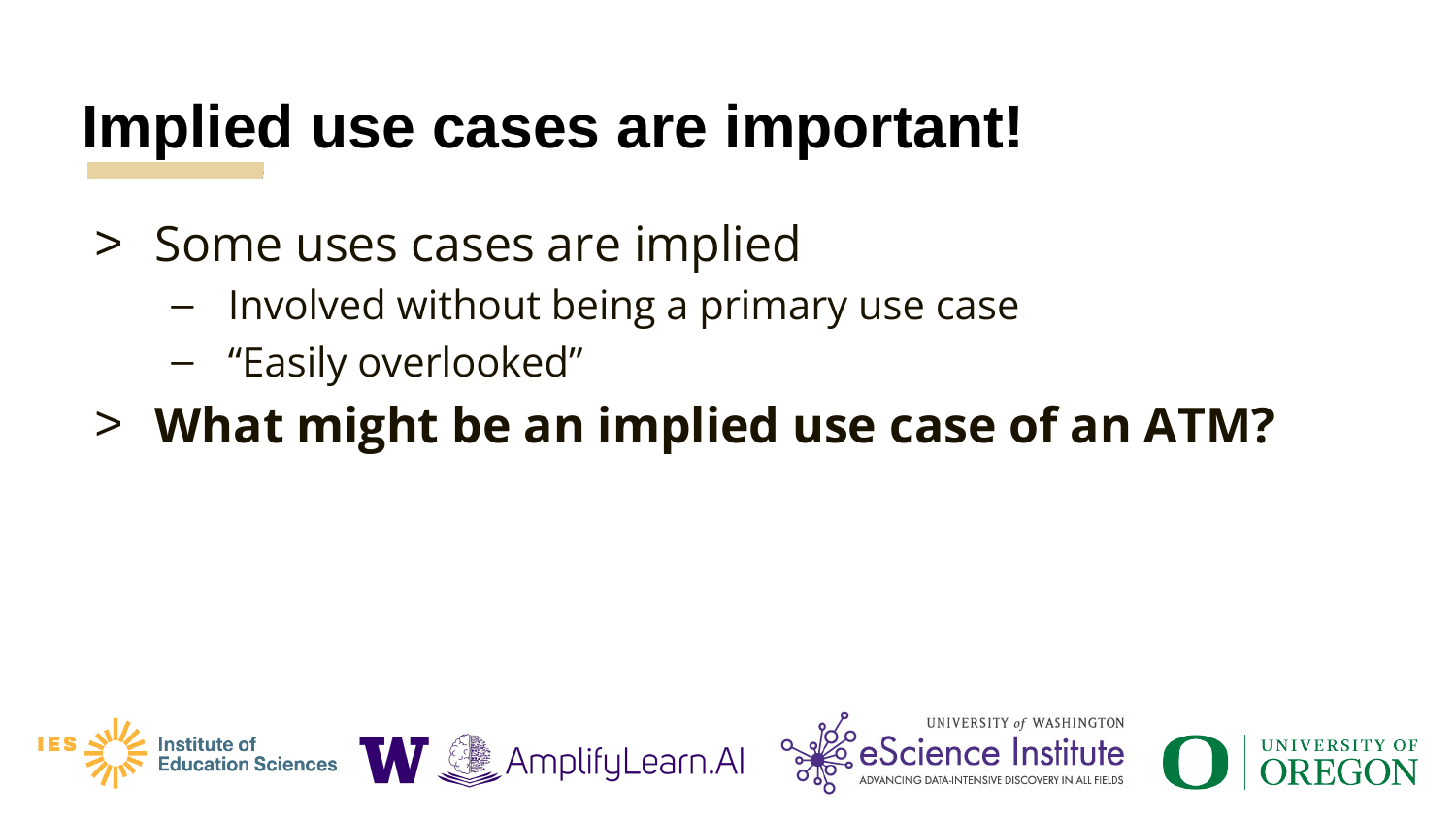

# Implied use cases are important!
Some uses cases are implied
Involved without being a primary use case
“Easily overlooked”
What might be an implied use case of an ATM?